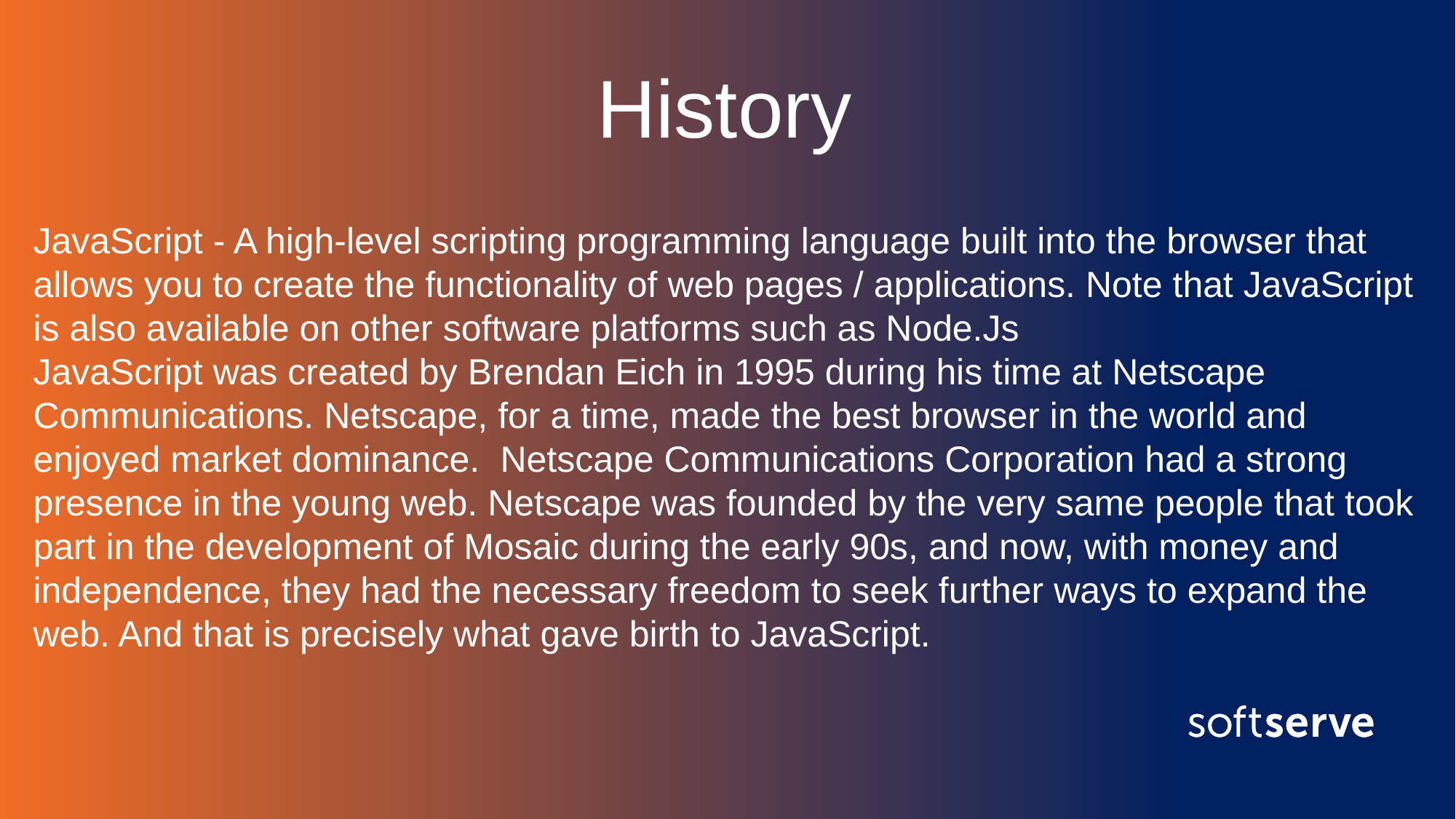

History
JavaScript - A high-level scripting programming language built into the browser that allows you to create the functionality of web pages / applications. Note that JavaScript is also available on other software platforms such as Node.Js
JavaScript was created by Brendan Eich in 1995 during his time at Netscape Communications. Netscape, for a time, made the best browser in the world and enjoyed market dominance.  Netscape Communications Corporation had a strong presence in the young web. Netscape was founded by the very same people that took part in the development of Mosaic during the early 90s, and now, with money and independence, they had the necessary freedom to seek further ways to expand the web. And that is precisely what gave birth to JavaScript.